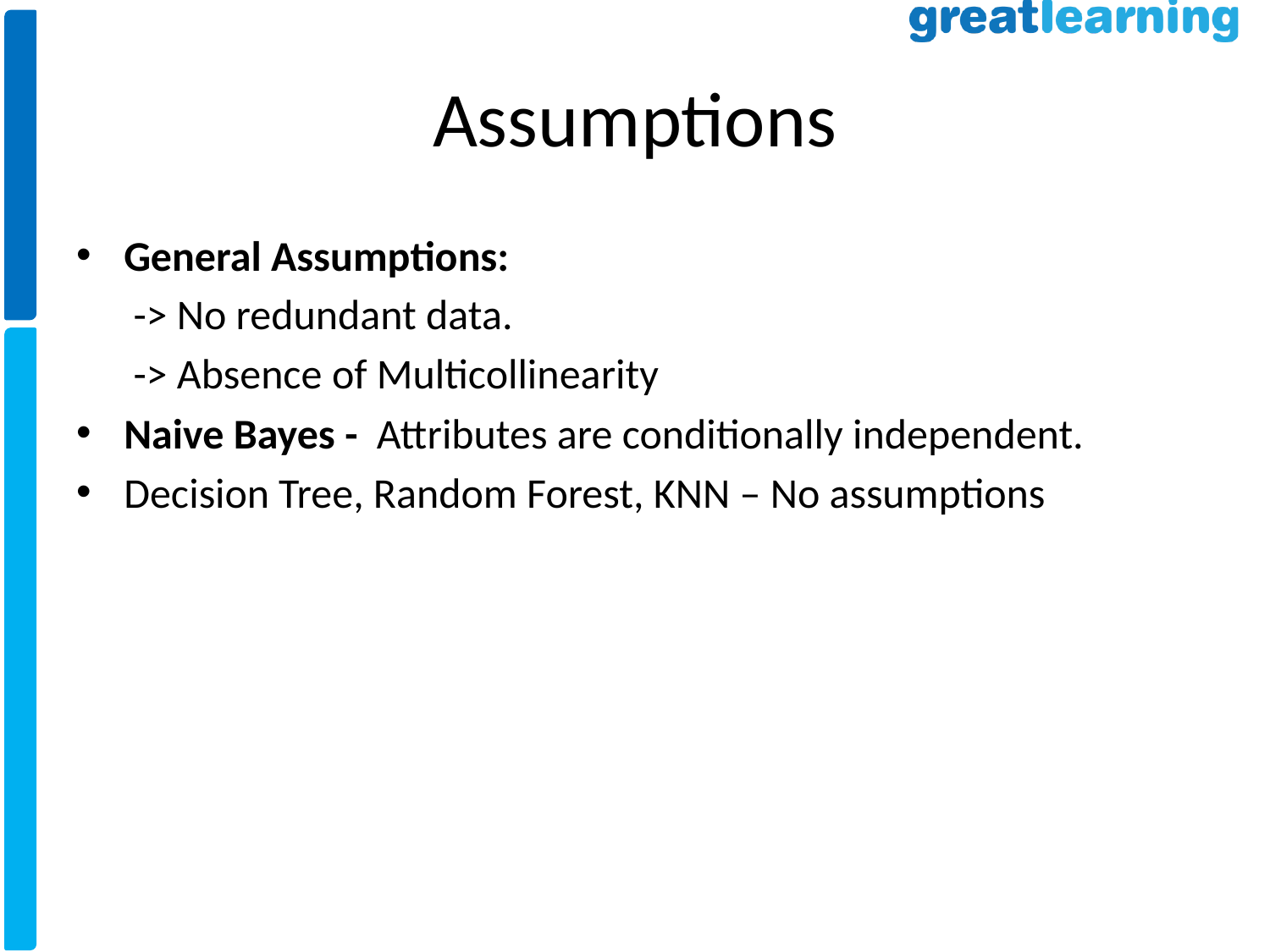

# Assumptions
General Assumptions:
      -> No redundant data.
      -> Absence of Multicollinearity
Naive Bayes -  Attributes are conditionally independent.
Decision Tree, Random Forest, KNN – No assumptions